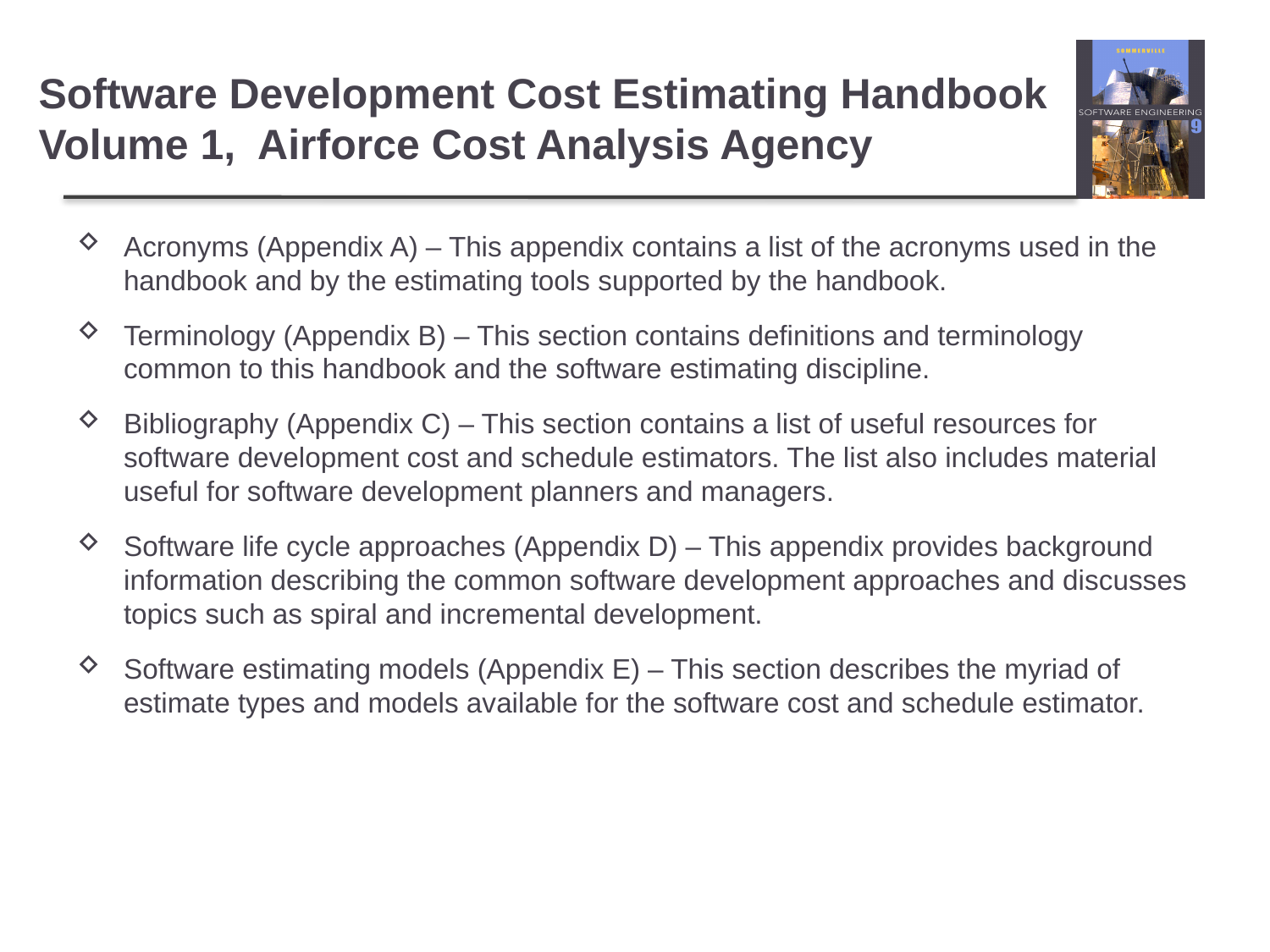

# Software Development Cost Estimating Handbook Volume 1,  Airforce Cost Analysis Agency
Acronyms (Appendix A) – This appendix contains a list of the acronyms used in the handbook and by the estimating tools supported by the handbook.
Terminology (Appendix B) – This section contains definitions and terminology common to this handbook and the software estimating discipline.
Bibliography (Appendix C) – This section contains a list of useful resources for software development cost and schedule estimators. The list also includes material useful for software development planners and managers.
Software life cycle approaches (Appendix D) – This appendix provides background information describing the common software development approaches and discusses topics such as spiral and incremental development.
Software estimating models (Appendix E) – This section describes the myriad of estimate types and models available for the software cost and schedule estimator.